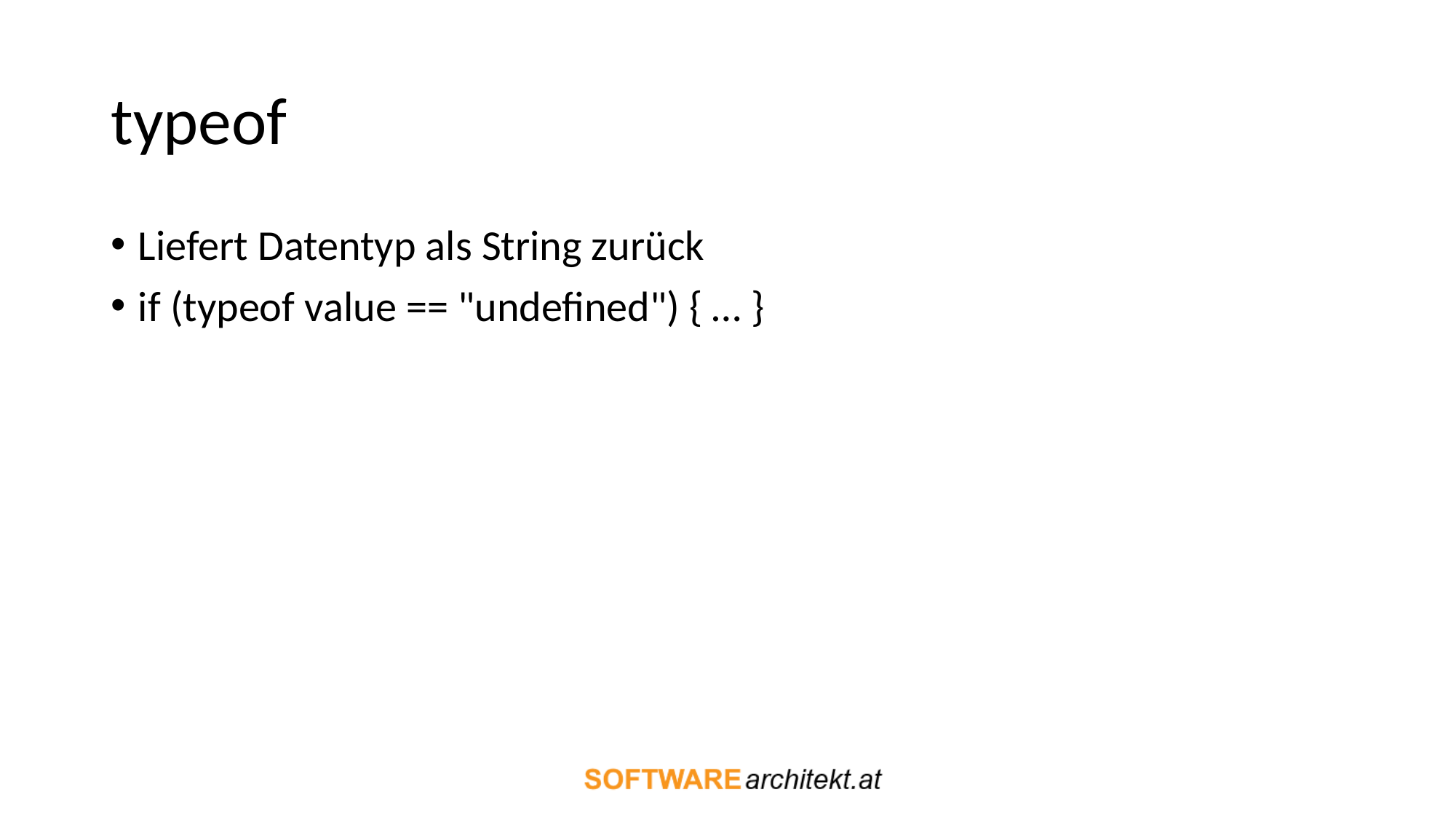

# typeof
Liefert Datentyp als String zurück
if (typeof value == "undefined") { … }